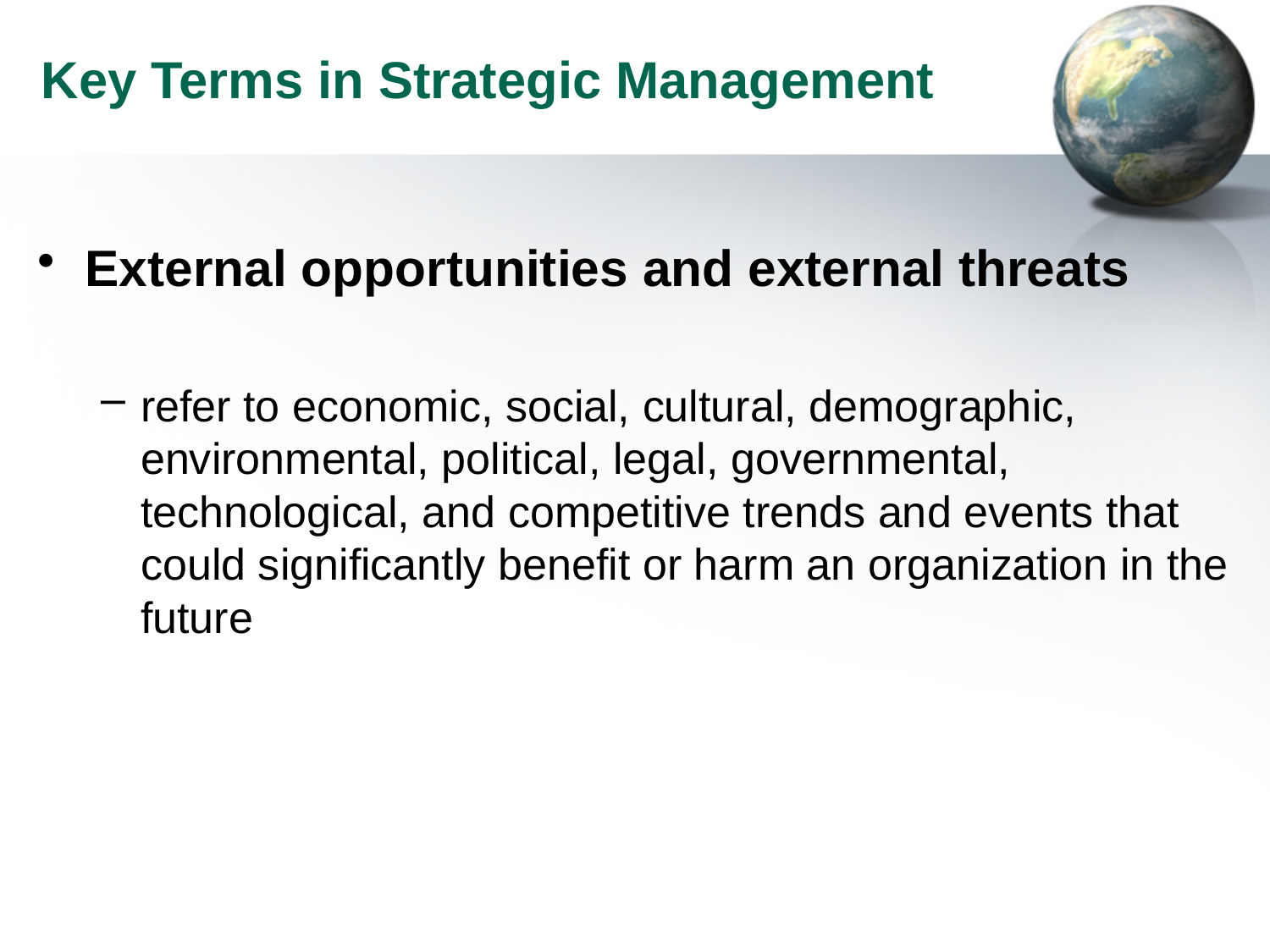

# Key Terms in Strategic Management
External opportunities and external threats

refer to economic, social, cultural, demographic, environmental, political, legal, governmental, technological, and competitive trends and events that could significantly benefit or harm an organization in the future